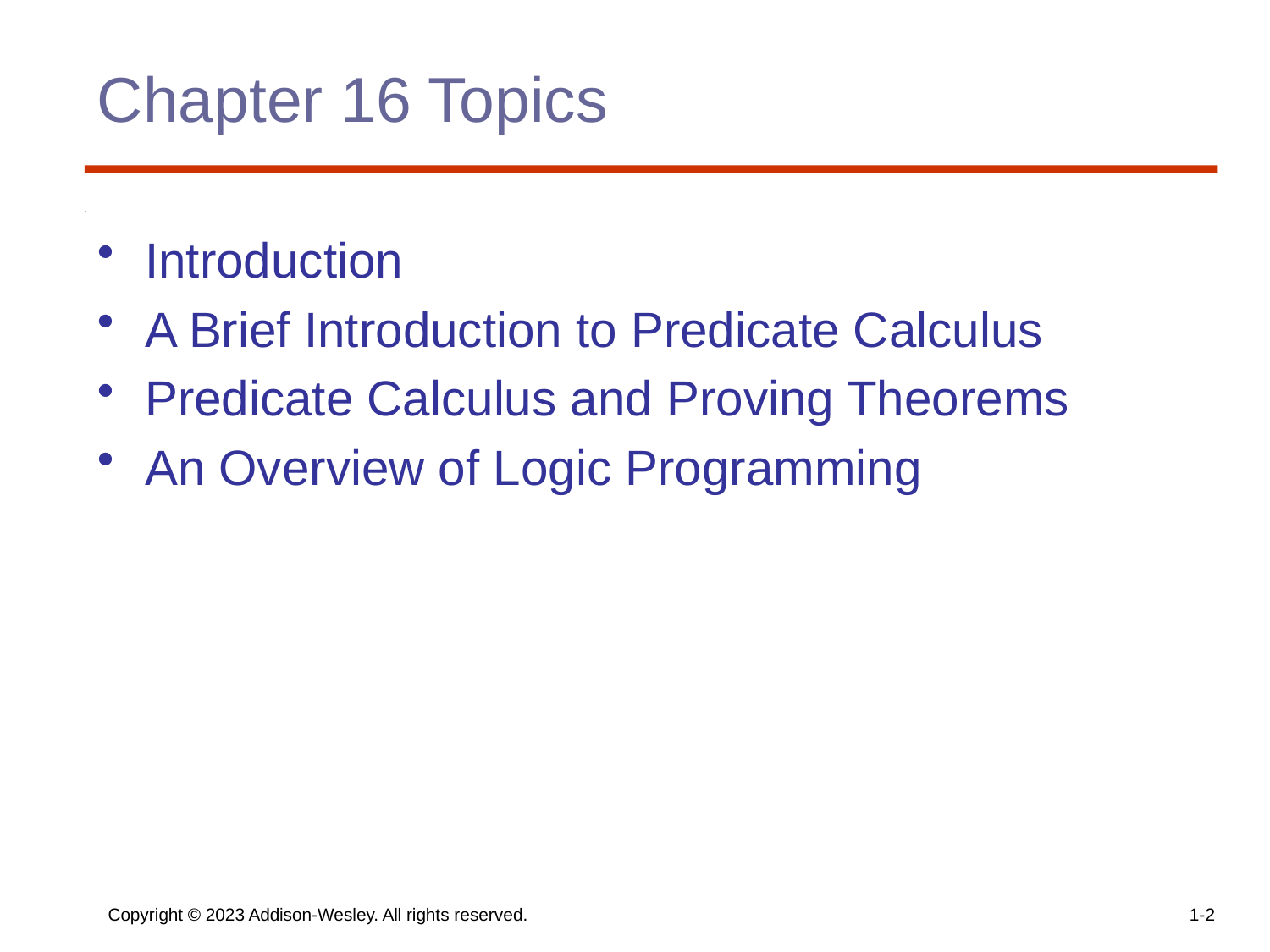

# Chapter 16 Topics
Introduction
A Brief Introduction to Predicate Calculus
Predicate Calculus and Proving Theorems
An Overview of Logic Programming
Copyright © 2023 Addison-Wesley. All rights reserved.
1-2